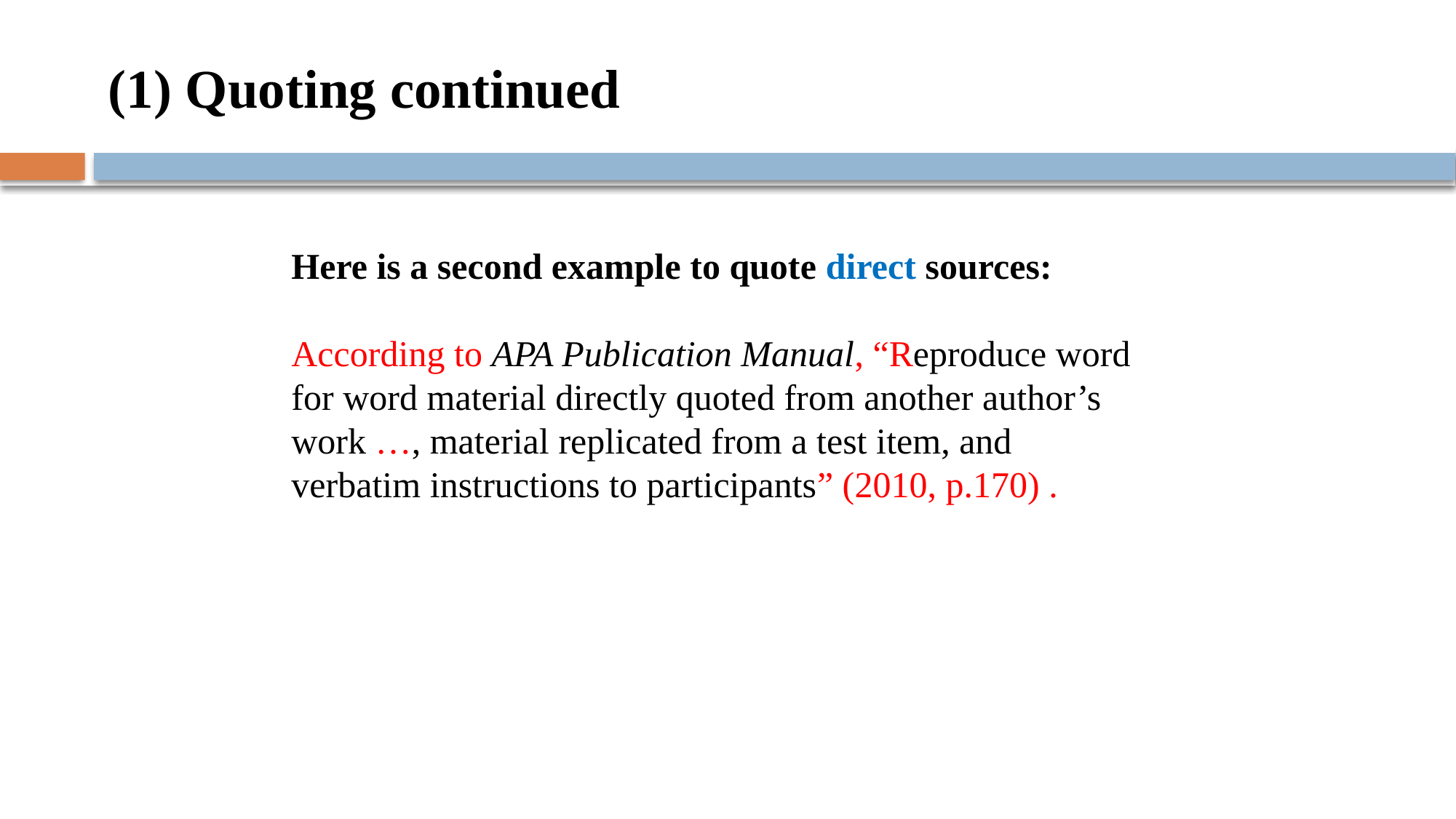

# (1) Quoting continued
7

Here is a second example to quote direct sources:

According to APA Publication Manual, “Reproduce word for word material directly quoted from another author’s work …, material replicated from a test item, and verbatim instructions to participants” (2010, p.170) .